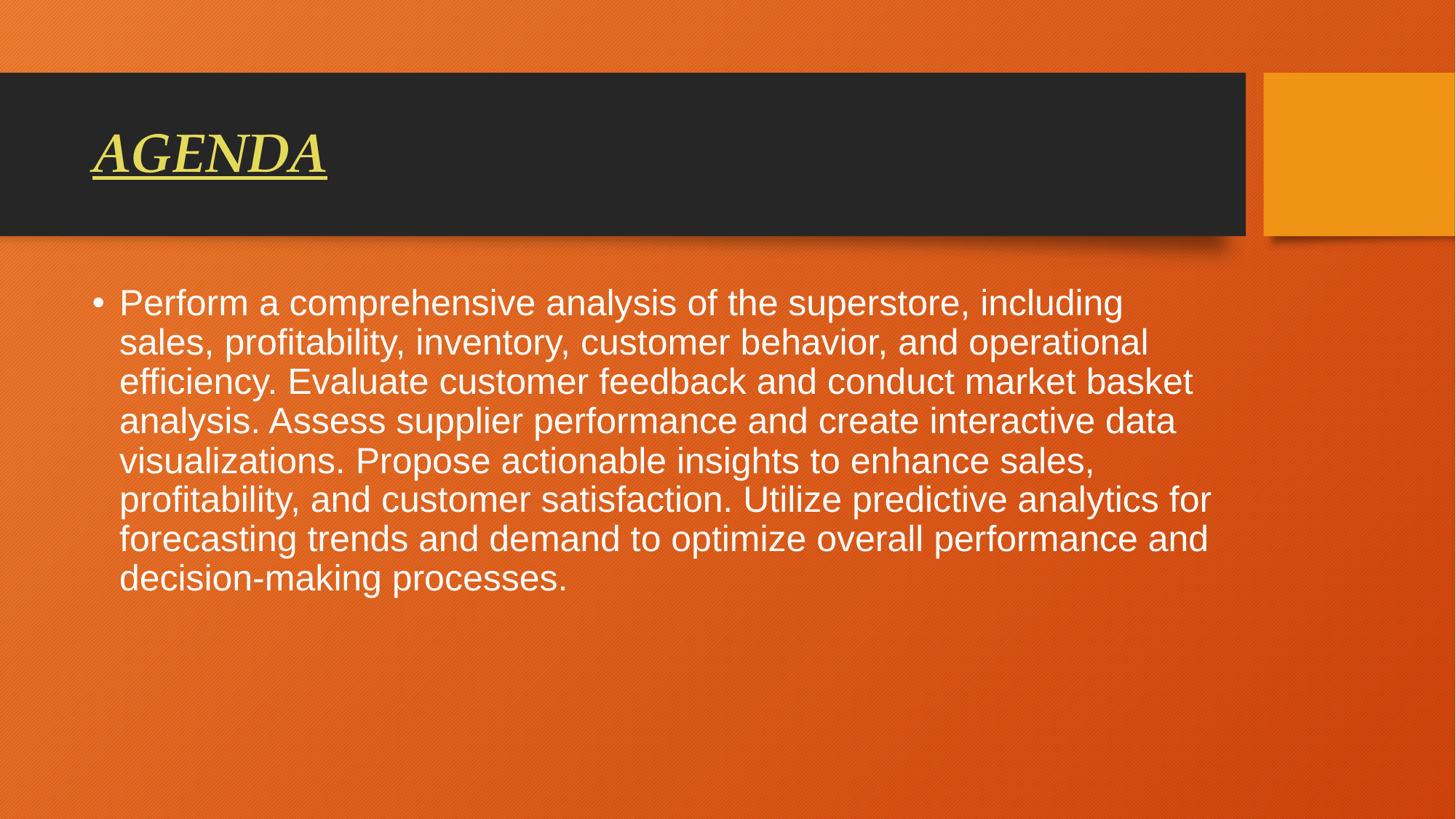

# AGENDA
Perform a comprehensive analysis of the superstore, including sales, profitability, inventory, customer behavior, and operational efficiency. Evaluate customer feedback and conduct market basket analysis. Assess supplier performance and create interactive data visualizations. Propose actionable insights to enhance sales, profitability, and customer satisfaction. Utilize predictive analytics for forecasting trends and demand to optimize overall performance and decision-making processes.